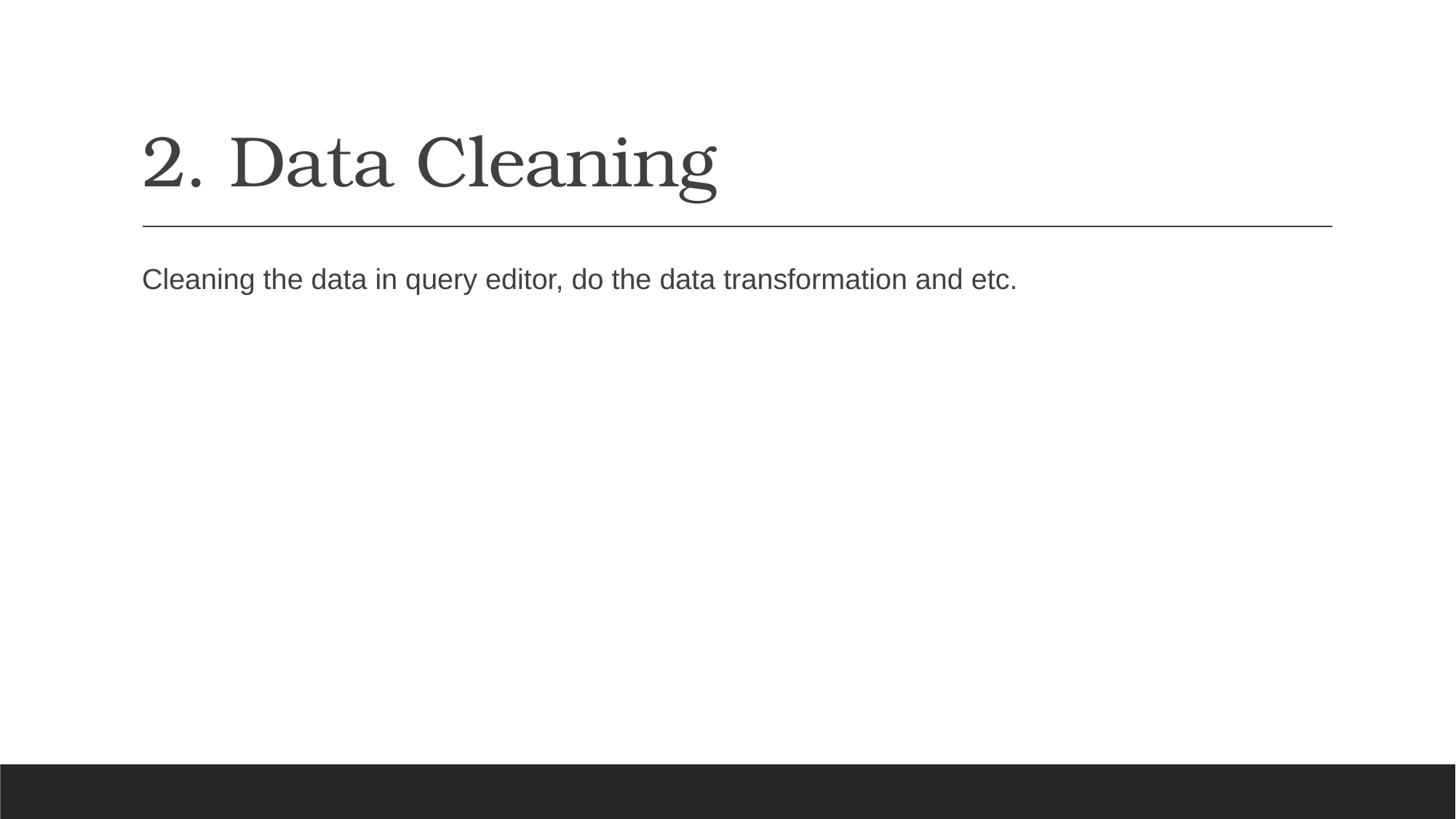

# 2. Data Cleaning
Cleaning the data in query editor, do the data transformation and etc.